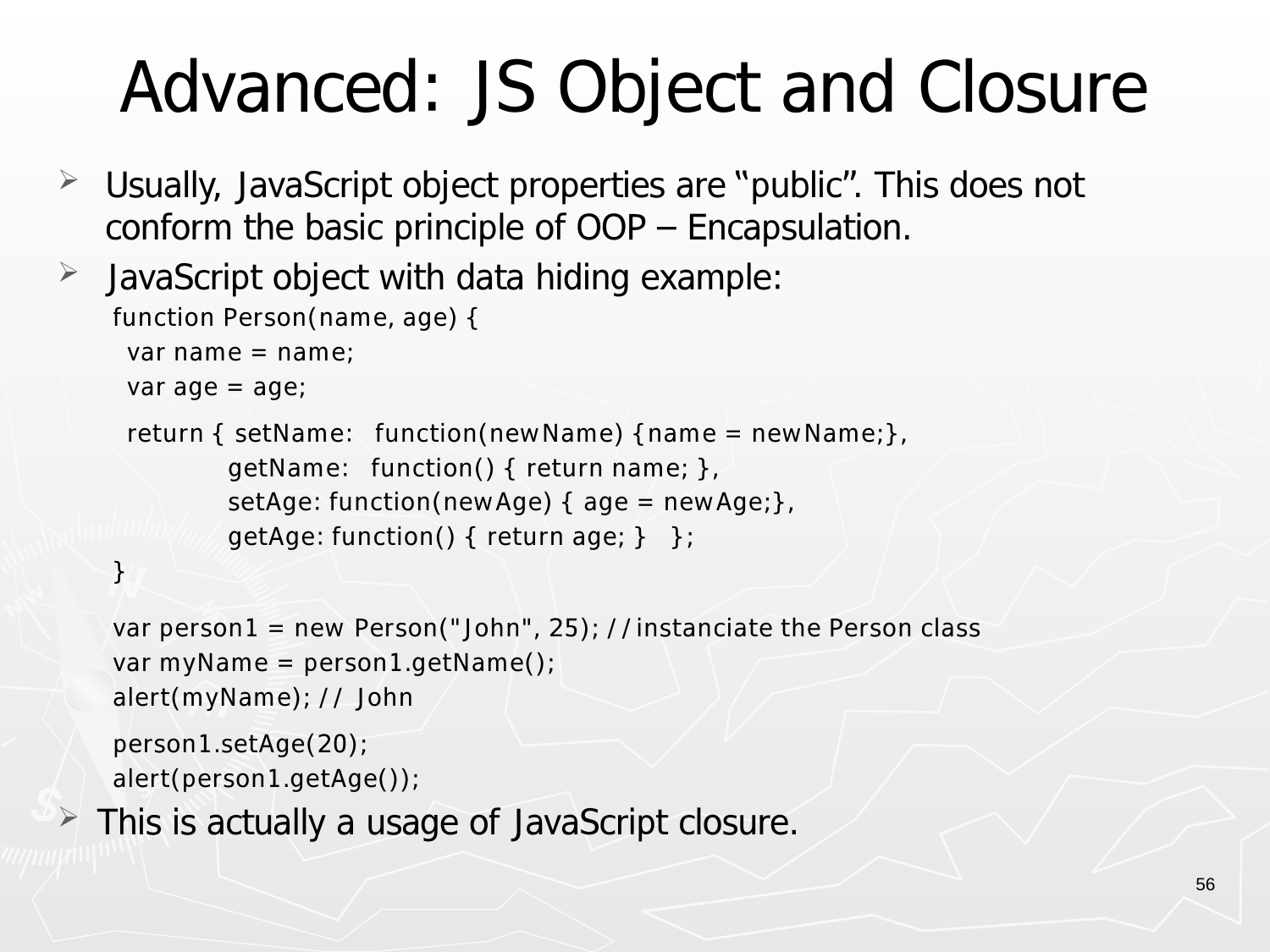

# Advanced: JS Object and Closure
Usually, JavaScript object properties are “public”. This does not conform the basic principle of OOP – Encapsulation.
JavaScript object with data hiding example:
function Person(name, age) {
  var name = name;
  var age = age;

  return { setName:   function(newName) {name = newName;},
                getName:   function() { return name; },
                setAge: function(newAge) { age = newAge;},
                getAge: function() { return age; }   };
}

var person1 = new Person("John", 25); //instanciate the Person class
var myName = person1.getName();
alert(myName); // John

person1.setAge(20);
alert(person1.getAge());
This is actually a usage of JavaScript closure.
56